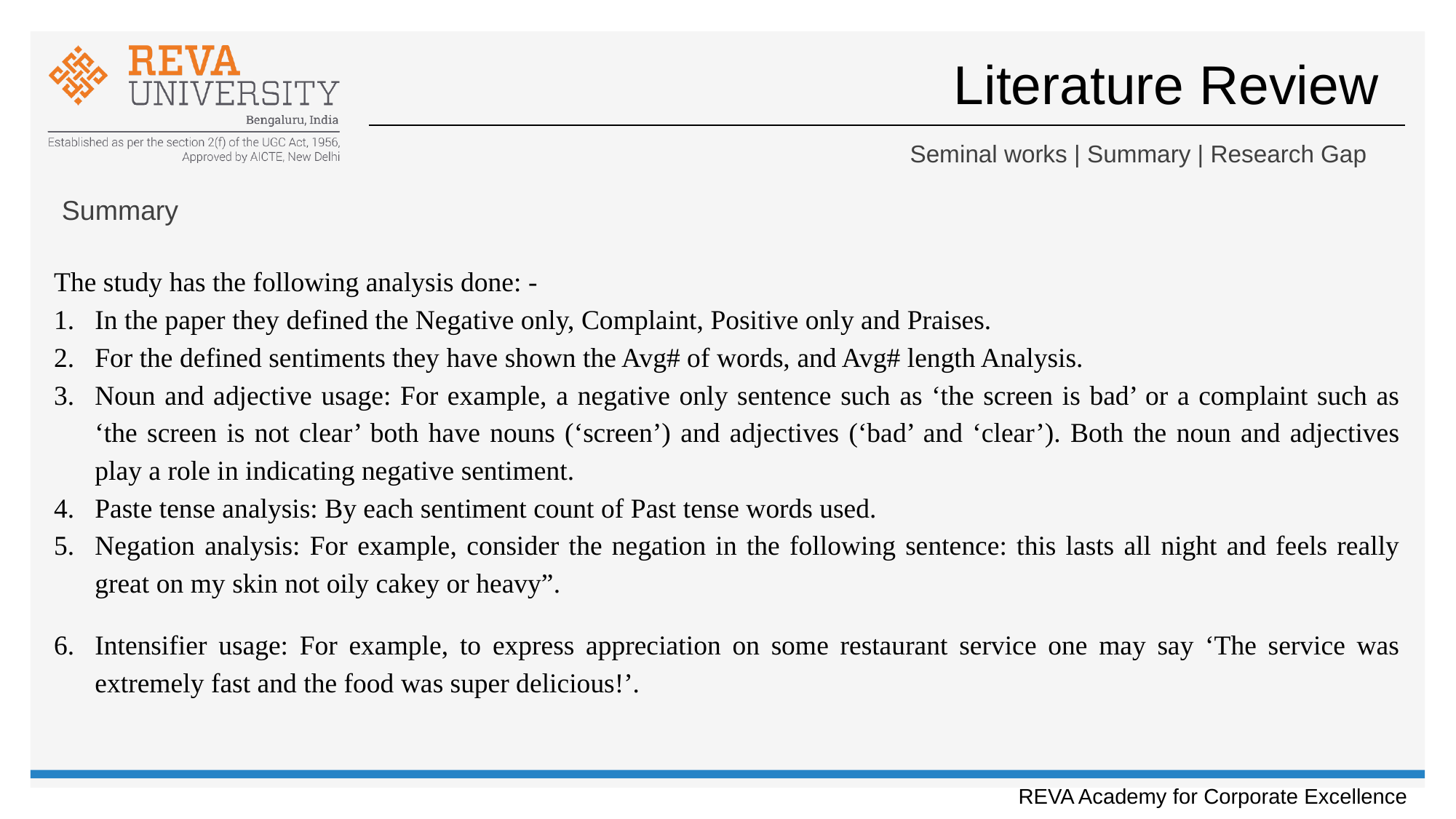

# Literature Review
Seminal works | Summary | Research Gap
Summary

The study has the following analysis done: -
In the paper they defined the Negative only, Complaint, Positive only and Praises.
For the defined sentiments they have shown the Avg# of words, and Avg# length Analysis.
Noun and adjective usage: For example, a negative only sentence such as ‘the screen is bad’ or a complaint such as ‘the screen is not clear’ both have nouns (‘screen’) and adjectives (‘bad’ and ‘clear’). Both the noun and adjectives play a role in indicating negative sentiment.
Paste tense analysis: By each sentiment count of Past tense words used.
Negation analysis: For example, consider the negation in the following sentence: this lasts all night and feels really great on my skin not oily cakey or heavy”.
Intensifier usage: For example, to express appreciation on some restaurant service one may say ‘The service was extremely fast and the food was super delicious!’.